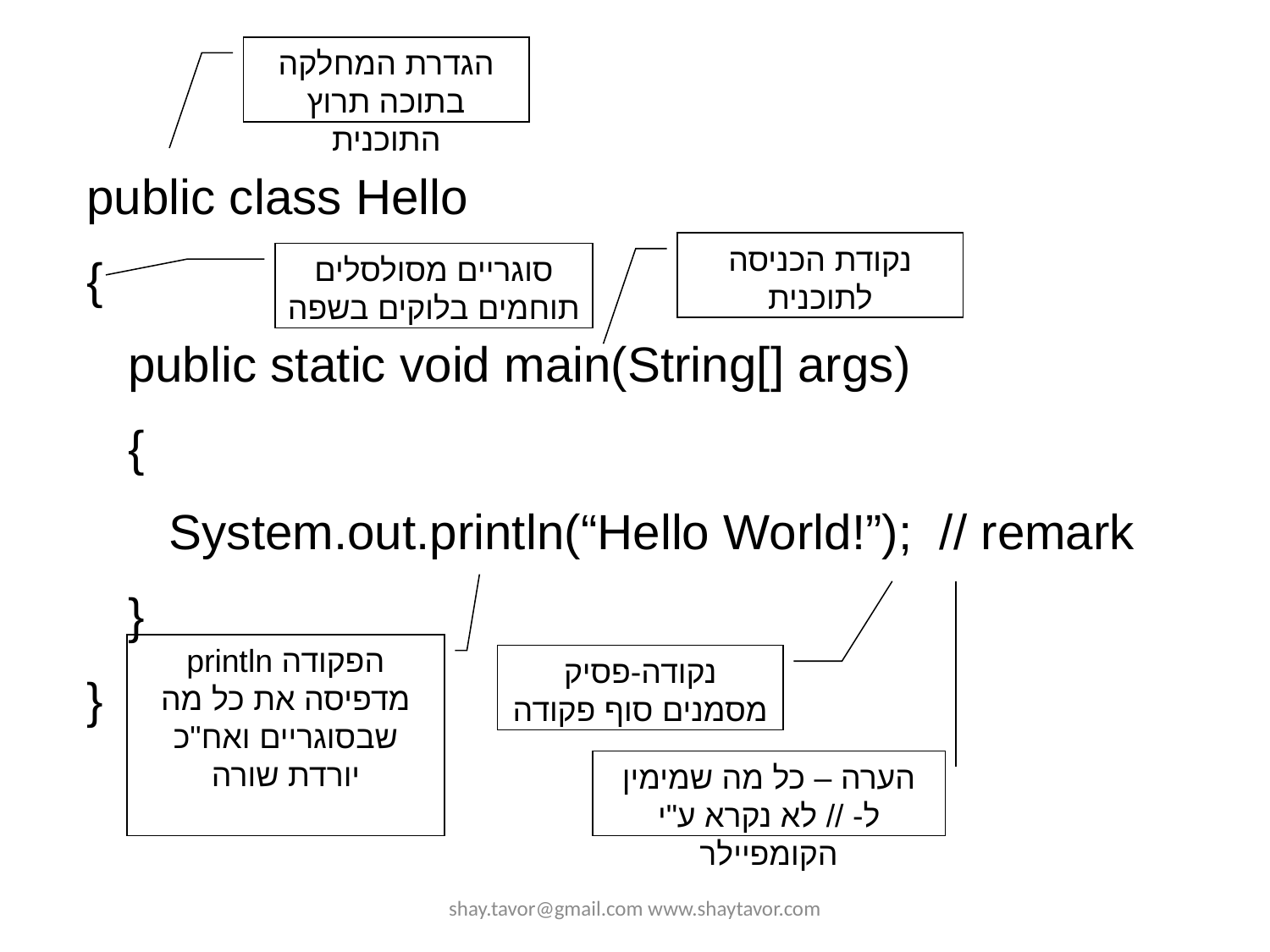

הגדרת המחלקה בתוכה תרוץ התוכנית
public class Hello
{
   public static void main(String[] args)
   {
      System.out.println(“Hello World!”);  // remark
   }
}
נקודת הכניסה לתוכנית
סוגריים מסולסלים תוחמים בלוקים בשפה
הפקודה println מדפיסה את כל מה שבסוגריים ואח"כ יורדת שורה
נקודה-פסיק מסמנים סוף פקודה
הערה – כל מה שמימין ל- // לא נקרא ע"י הקומפיילר
shay.tavor@gmail.com www.shaytavor.com